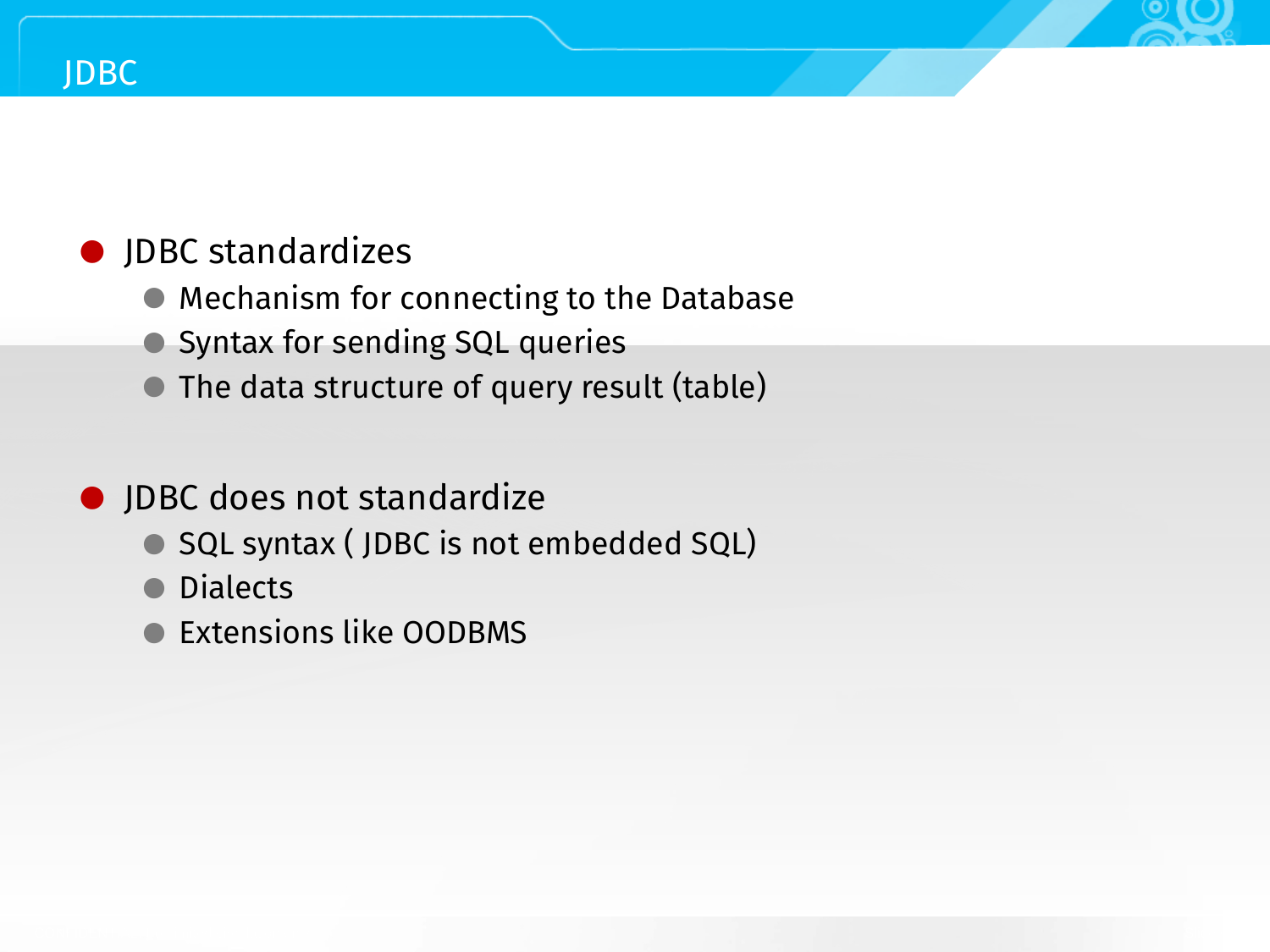

# JDBC
JDBC standardizes
Mechanism for connecting to the Database
Syntax for sending SQL queries
The data structure of query result (table)

JDBC does not standardize
SQL syntax ( JDBC is not embedded SQL)
Dialects
Extensions like OODBMS